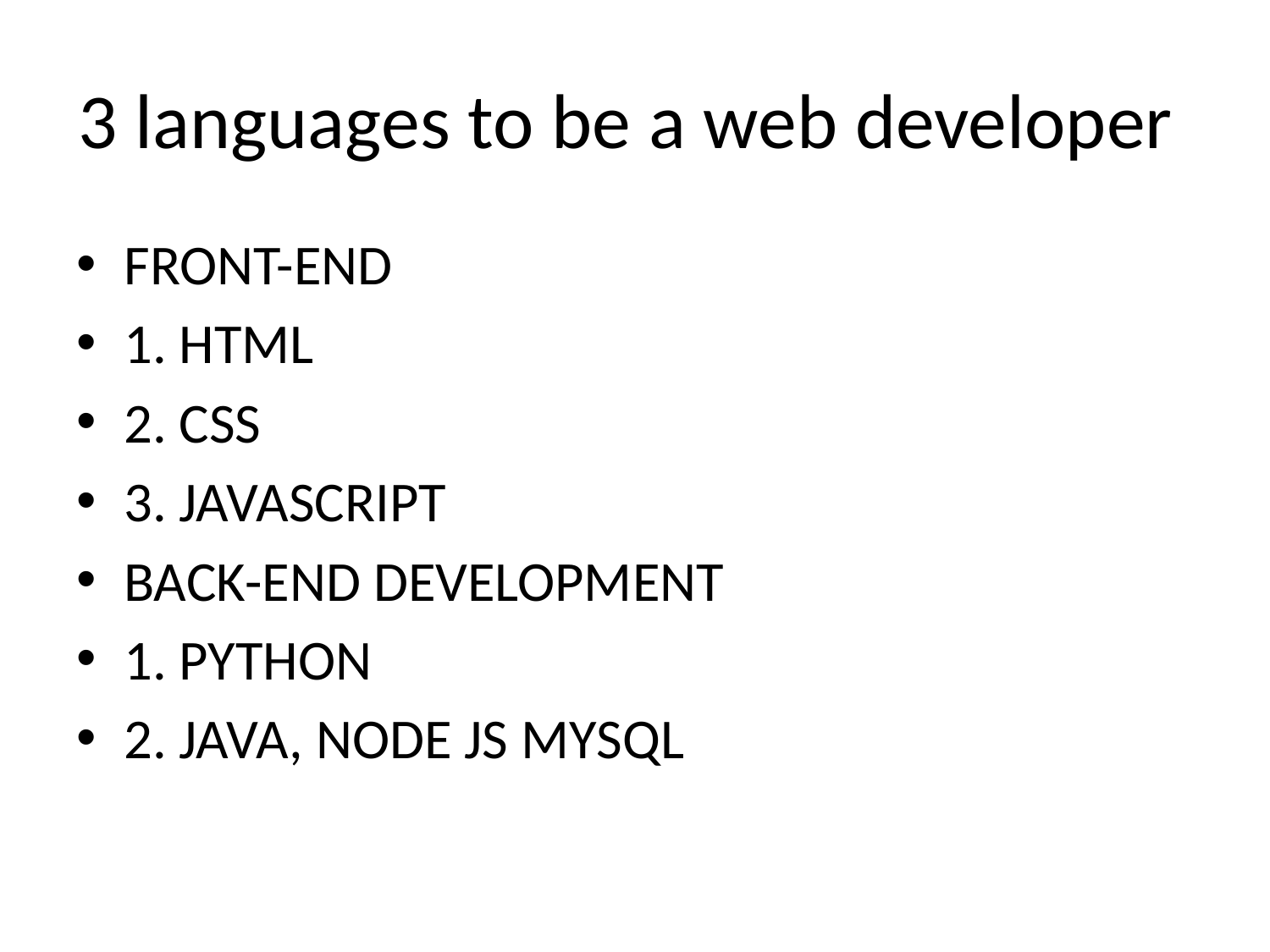

# 3 languages to be a web developer
FRONT-END
1. HTML
2. CSS
3. JAVASCRIPT
BACK-END DEVELOPMENT
1. PYTHON
2. JAVA, NODE JS MYSQL